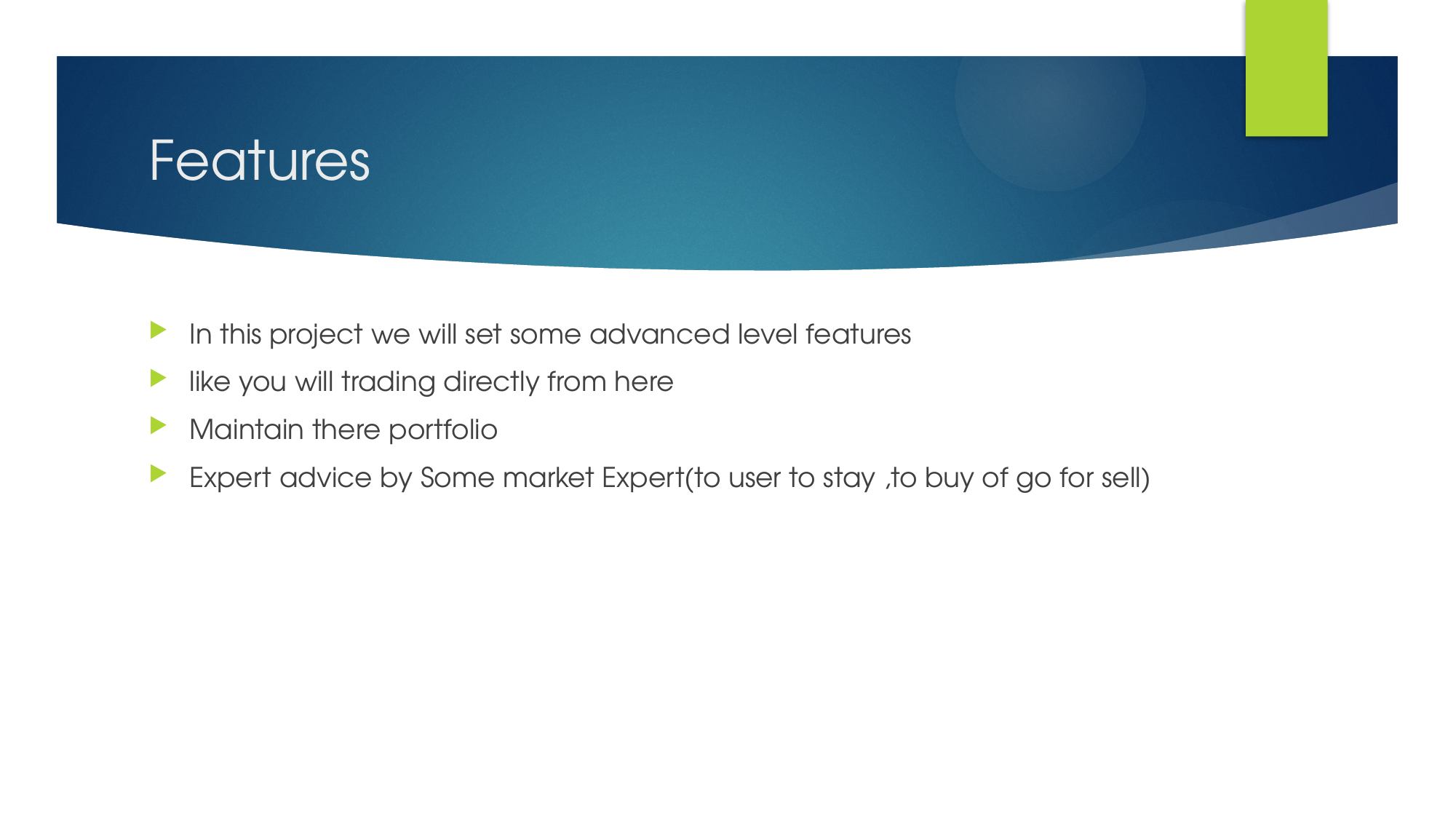

# Features
In this project we will set some advanced level features
like you will trading directly from here
Maintain there portfolio
Expert advice by Some market Expert(to user to stay ,to buy of go for sell)